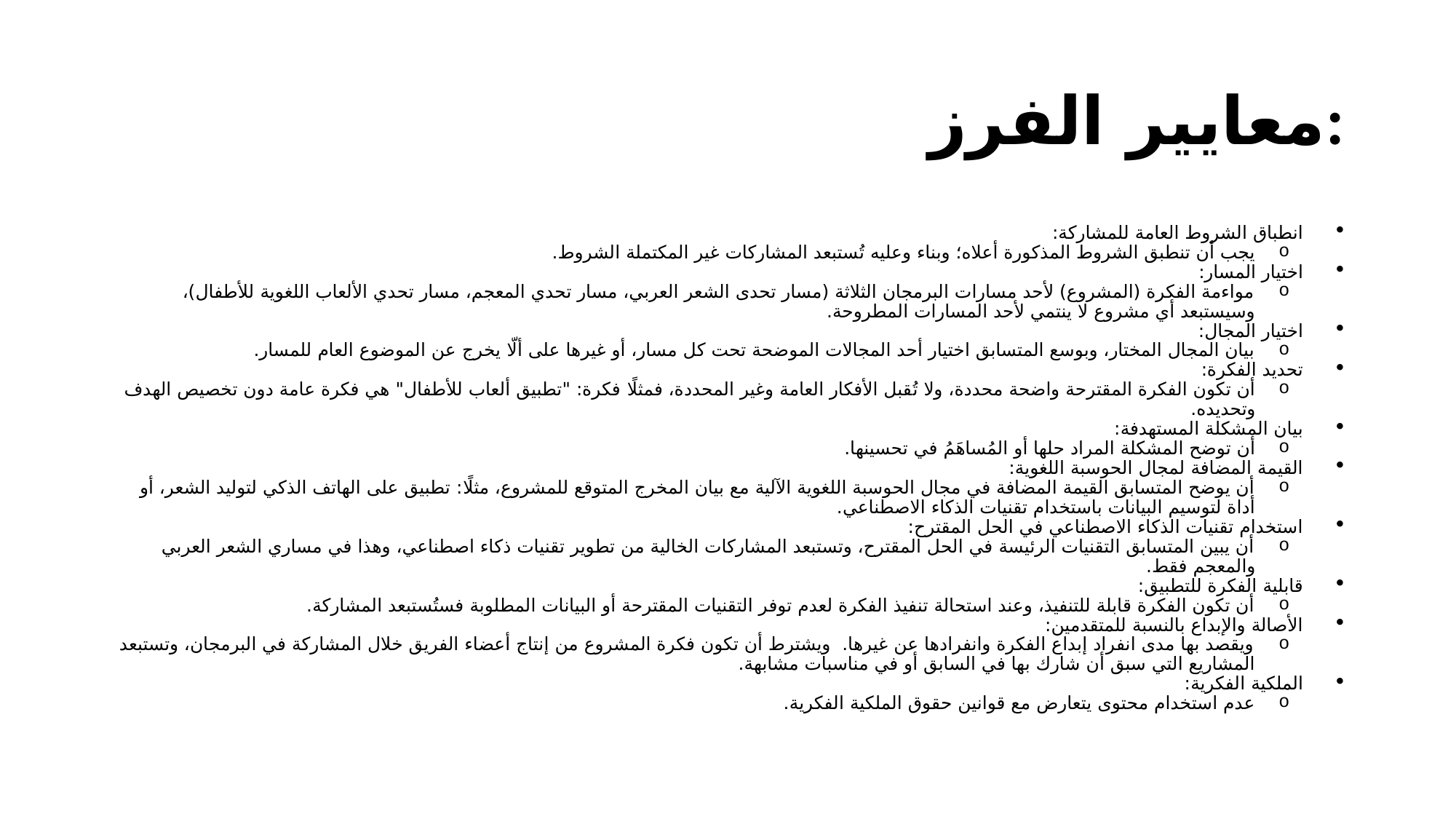

# معايير الفرز:
انطباق الشروط العامة للمشاركة:
يجب أن تنطبق الشروط المذكورة أعلاه؛ وبناء وعليه تُستبعد المشاركات غير المكتملة الشروط.
اختيار المسار:
مواءمة الفكرة (المشروع) لأحد مسارات البرمجان الثلاثة (مسار تحدى الشعر العربي، مسار تحدي المعجم، مسار تحدي الألعاب اللغوية للأطفال)، وسيستبعد أي مشروع لا ينتمي لأحد المسارات المطروحة.
اختيار المجال:
بيان المجال المختار، وبوسع المتسابق اختيار أحد المجالات الموضحة تحت كل مسار، أو غيرها على ألّا يخرج عن الموضوع العام للمسار.
تحديد الفكرة:
أن تكون الفكرة المقترحة واضحة محددة، ولا تُقبل الأفكار العامة وغير المحددة، فمثلًا فكرة: "تطبيق ألعاب للأطفال" هي فكرة عامة دون تخصيص الهدف وتحديده.
بيان المشكلة المستهدفة:
أن توضح المشكلة المراد حلها أو المُساهَمُ في تحسينها.
القيمة المضافة لمجال الحوسبة اللغوية:
أن يوضح المتسابق القيمة المضافة في مجال الحوسبة اللغوية الآلية مع بيان المخرج المتوقع للمشروع، مثلًا: تطبيق على الهاتف الذكي لتوليد الشعر، أو أداة لتوسيم البيانات باستخدام تقنيات الذكاء الاصطناعي.
استخدام تقنيات الذكاء الاصطناعي في الحل المقترح:
أن يبين المتسابق التقنيات الرئيسة في الحل المقترح، وتستبعد المشاركات الخالية من تطوير تقنيات ذكاء اصطناعي، وهذا في مساري الشعر العربي والمعجم فقط.
قابلية الفكرة للتطبيق:
أن تكون الفكرة قابلة للتنفيذ، وعند استحالة تنفيذ الفكرة لعدم توفر التقنيات المقترحة أو البيانات المطلوبة فستُستبعد المشاركة.
الأصالة والإبداع بالنسبة للمتقدمين:
ويقصد بها مدى انفراد إبداع الفكرة وانفرادها عن غيرها.  ويشترط أن تكون فكرة المشروع من إنتاج أعضاء الفريق خلال المشاركة في البرمجان، وتستبعد المشاريع التي سبق أن شارك بها في السابق أو في مناسبات مشابهة.
الملكية الفكرية:
عدم استخدام محتوى يتعارض مع قوانين حقوق الملكية الفكرية.